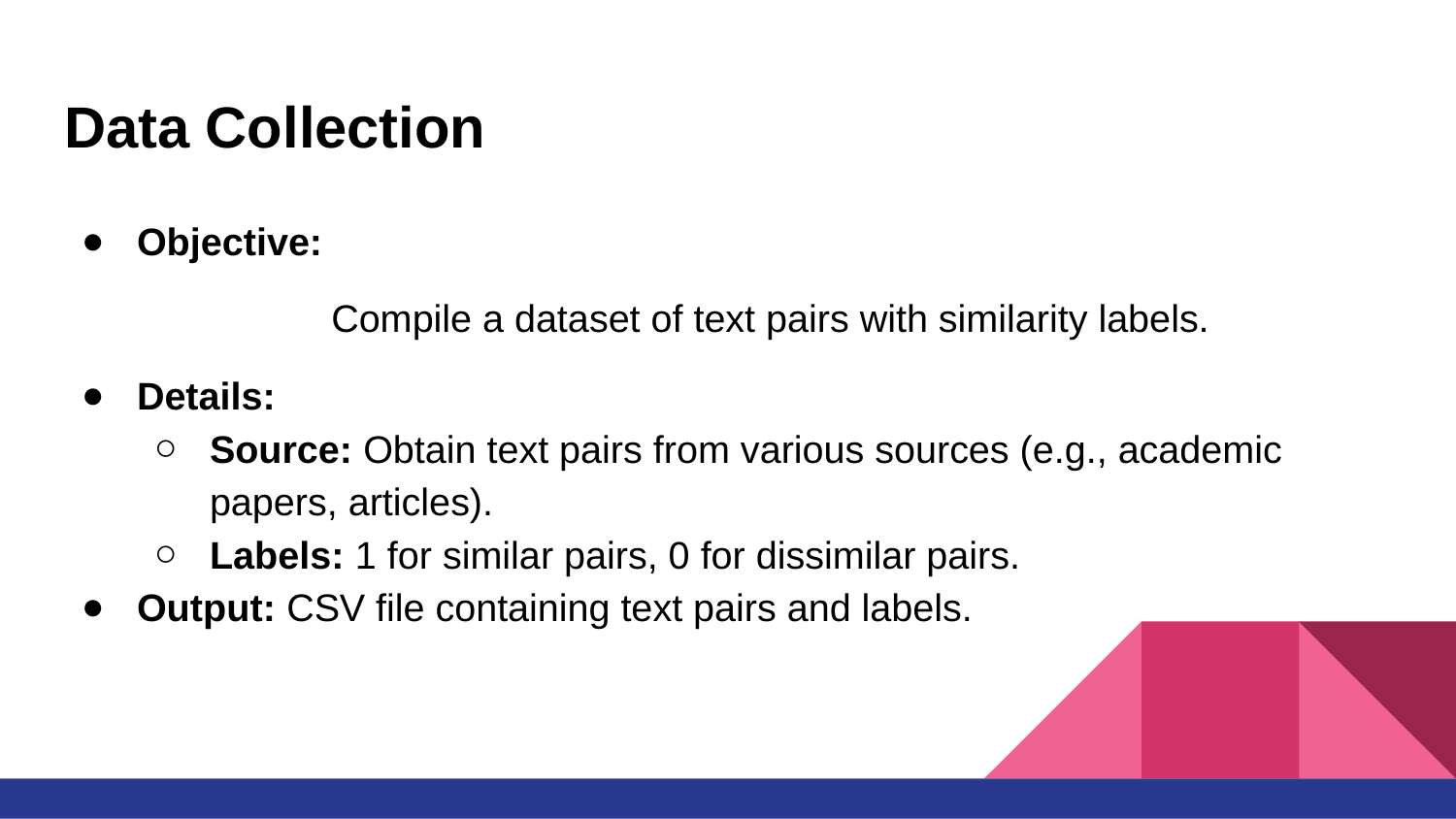

# Data Collection

Objective:
                         Compile a dataset of text pairs with similarity labels.
Details:
Source: Obtain text pairs from various sources (e.g., academic papers, articles).
Labels: 1 for similar pairs, 0 for dissimilar pairs.
Output: CSV file containing text pairs and labels.